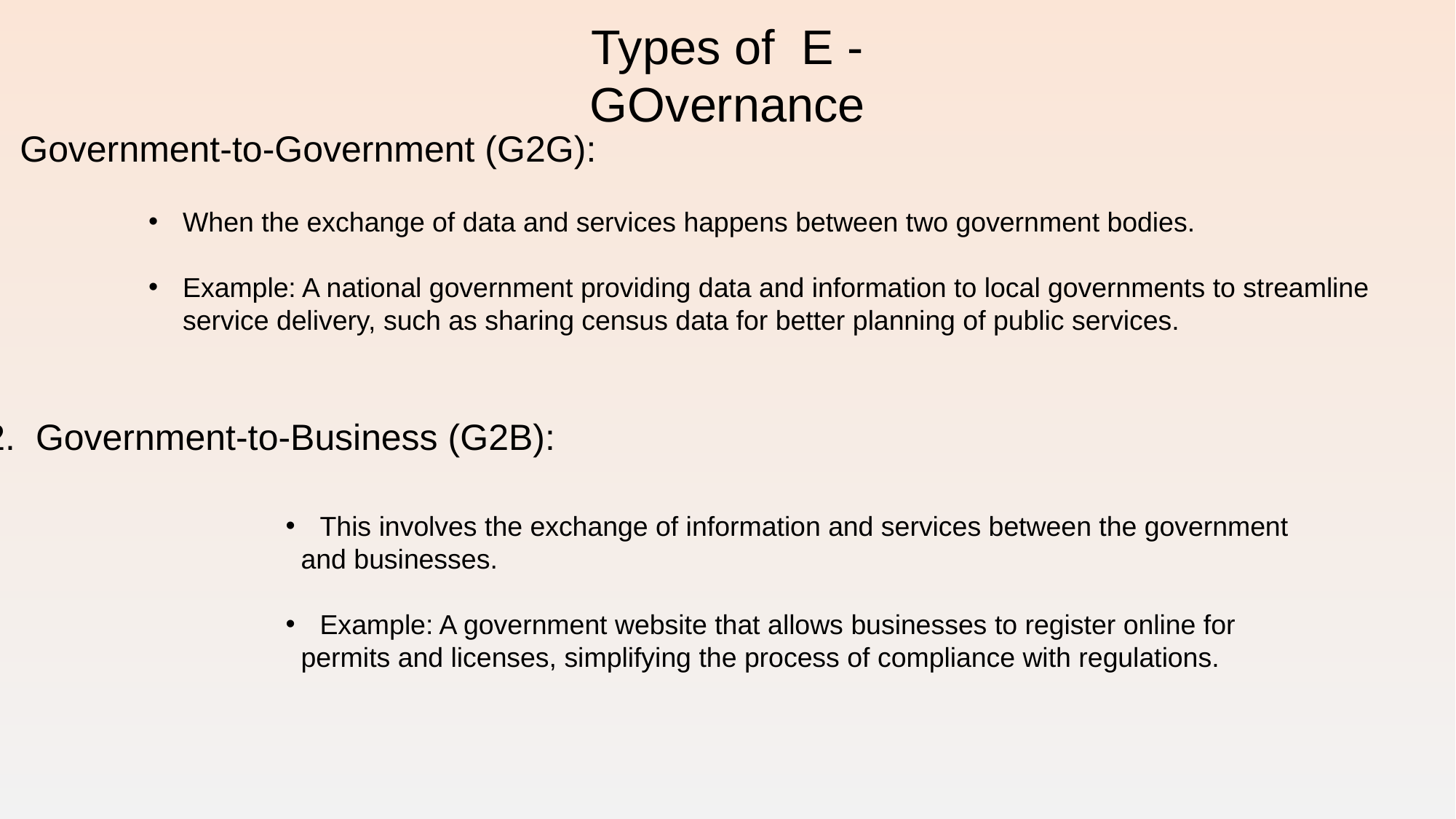

Types of  E - GOvernance
1.  Government-to-Government (G2G):
When the exchange of data and services happens between two government bodies.

Example: A national government providing data and information to local governments to streamline service delivery, such as sharing census data for better planning of public services.

2.  Government-to-Business (G2B):
This involves the exchange of information and services between the government
  and businesses.

Example: A government website that allows businesses to register online for
  permits and licenses, simplifying the process of compliance with regulations.